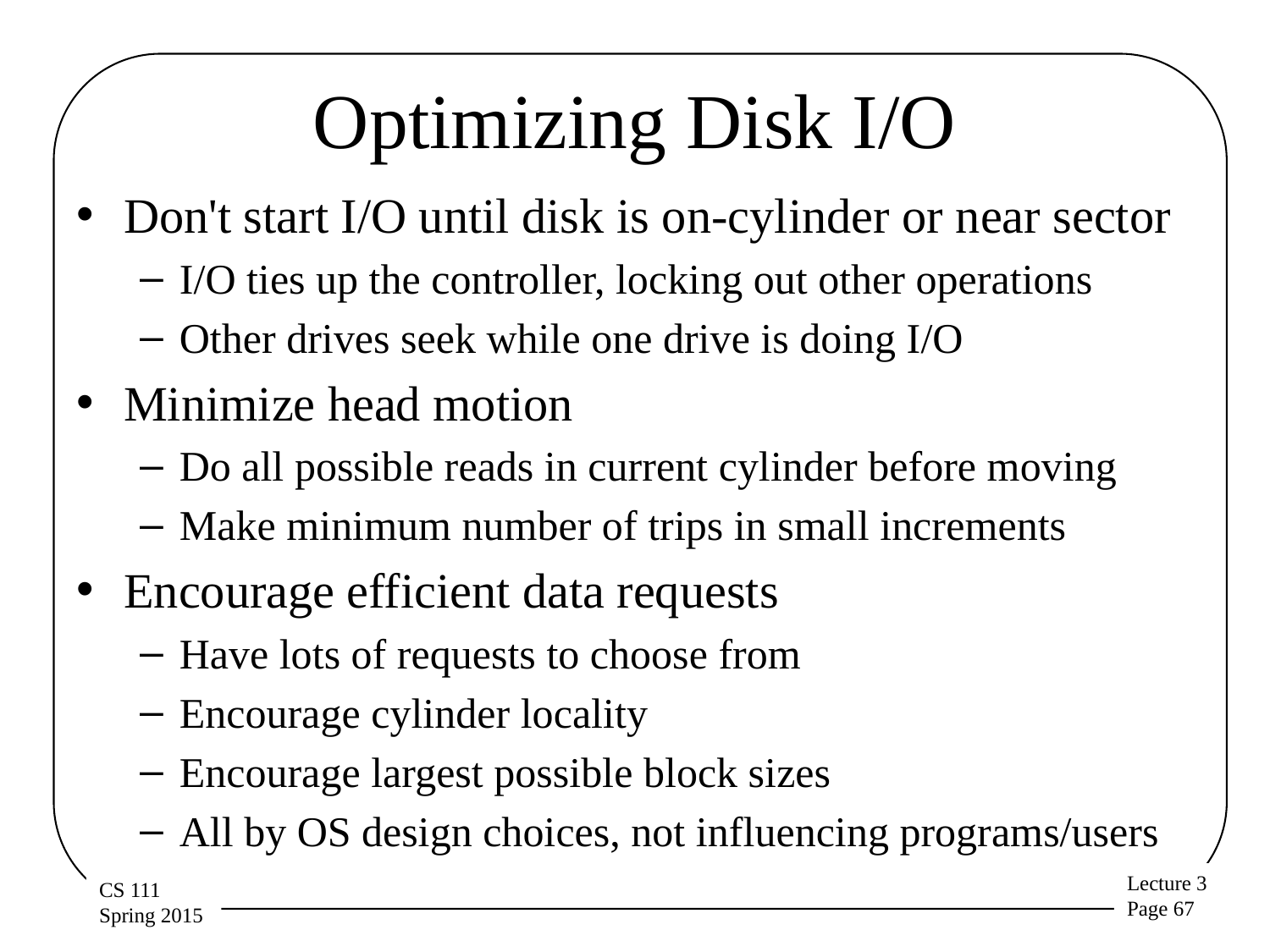

# Optimizing Disk I/O
Don't start I/O until disk is on-cylinder or near sector
I/O ties up the controller, locking out other operations
Other drives seek while one drive is doing I/O
Minimize head motion
Do all possible reads in current cylinder before moving
Make minimum number of trips in small increments
Encourage efficient data requests
Have lots of requests to choose from
Encourage cylinder locality
Encourage largest possible block sizes
All by OS design choices, not influencing programs/users